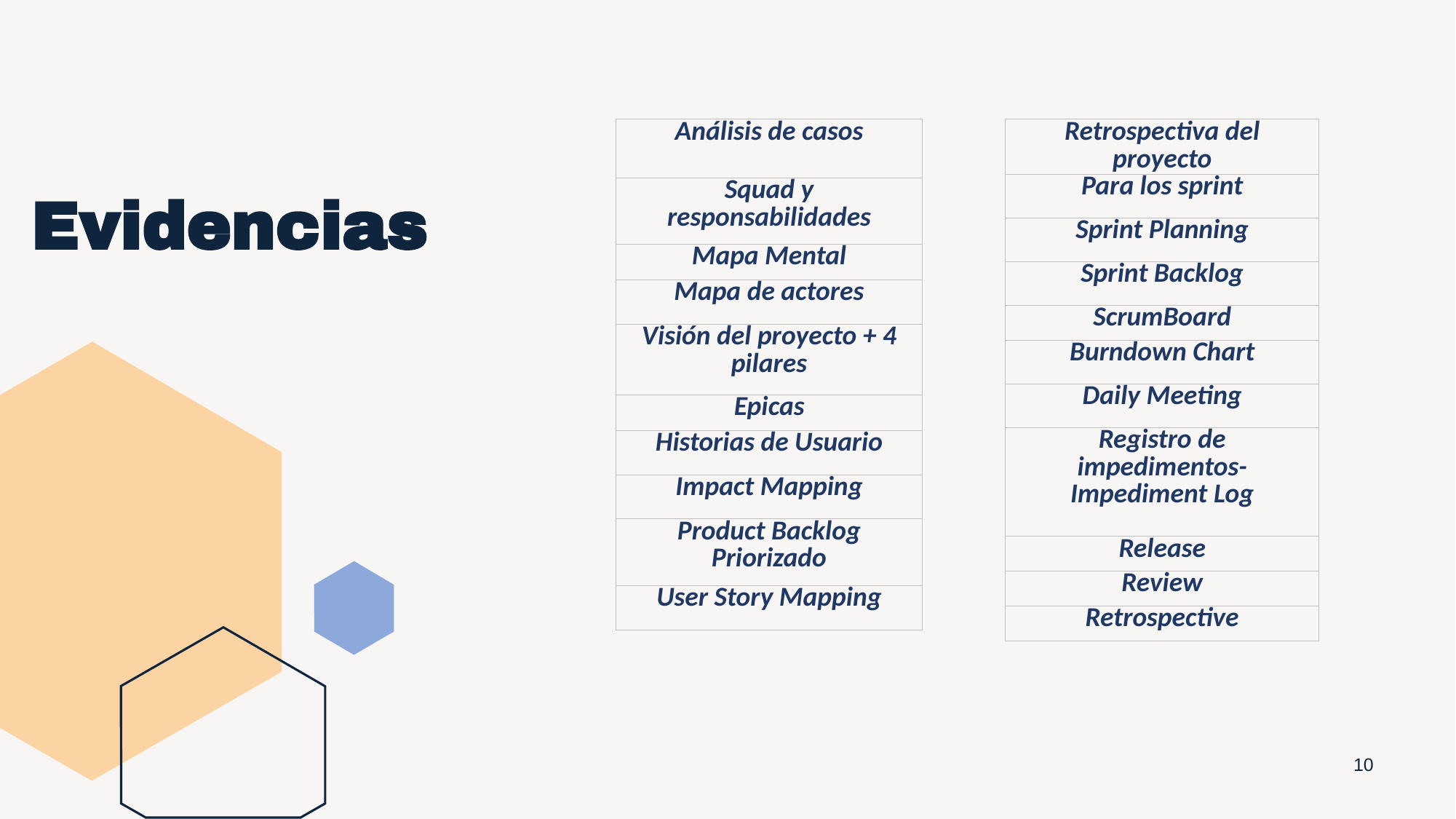

| Análisis de casos |
| --- |
| Squad y responsabilidades |
| Mapa Mental |
| Mapa de actores |
| Visión del proyecto + 4 pilares |
| Epicas |
| Historias de Usuario |
| Impact Mapping |
| Product Backlog Priorizado |
| User Story Mapping |
| Retrospectiva del proyecto |
| --- |
| Para los sprint |
| Sprint Planning |
| Sprint Backlog |
| ScrumBoard |
| Burndown Chart |
| Daily Meeting |
| Registro de impedimentos- Impediment Log |
| Release |
| Review |
| Retrospective |
# Evidencias
10